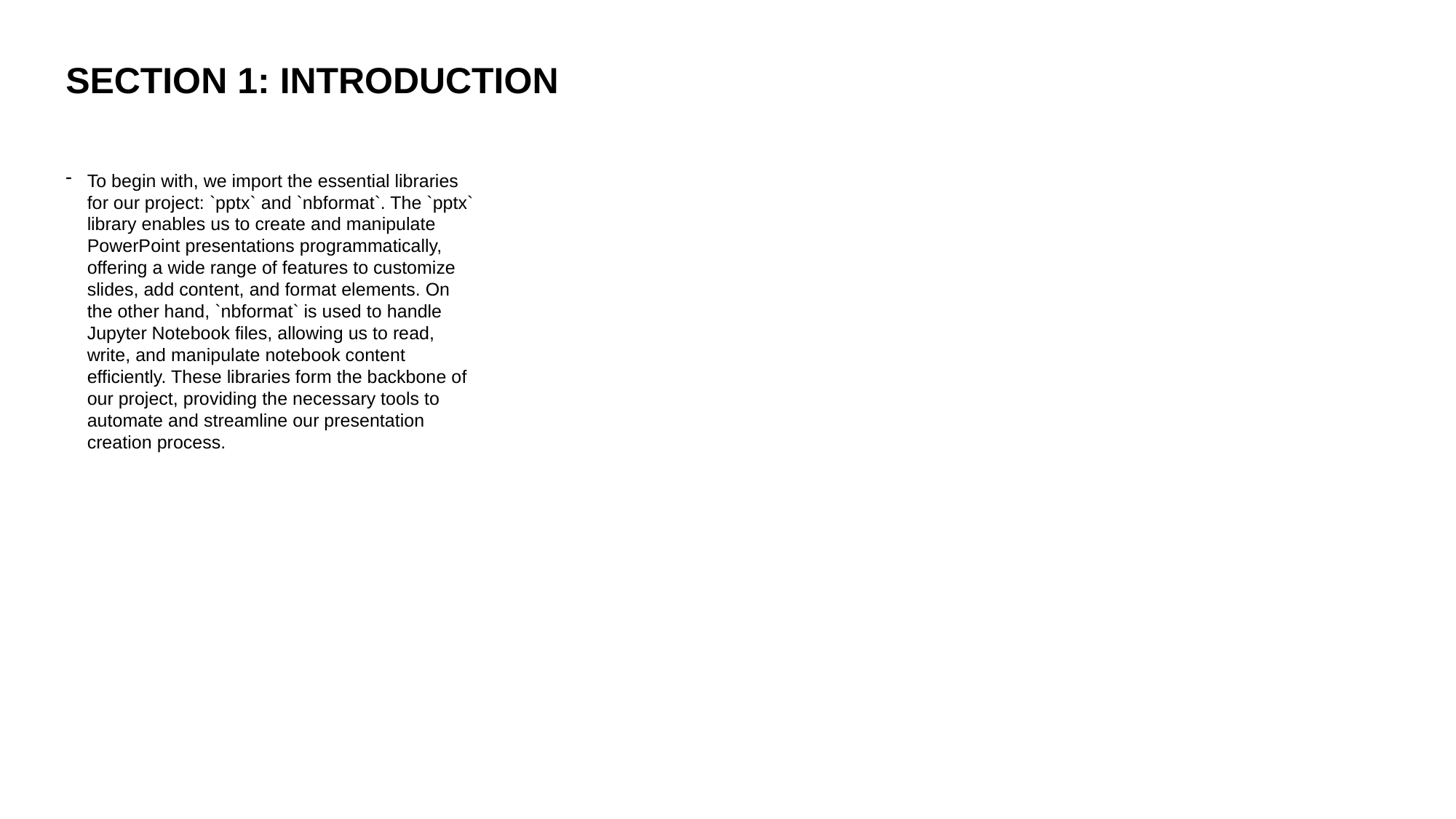

# Section 1: Introduction

To begin with, we import the essential libraries for our project: `pptx` and `nbformat`. The `pptx` library enables us to create and manipulate PowerPoint presentations programmatically, offering a wide range of features to customize slides, add content, and format elements. On the other hand, `nbformat` is used to handle Jupyter Notebook files, allowing us to read, write, and manipulate notebook content efficiently. These libraries form the backbone of our project, providing the necessary tools to automate and streamline our presentation creation process.